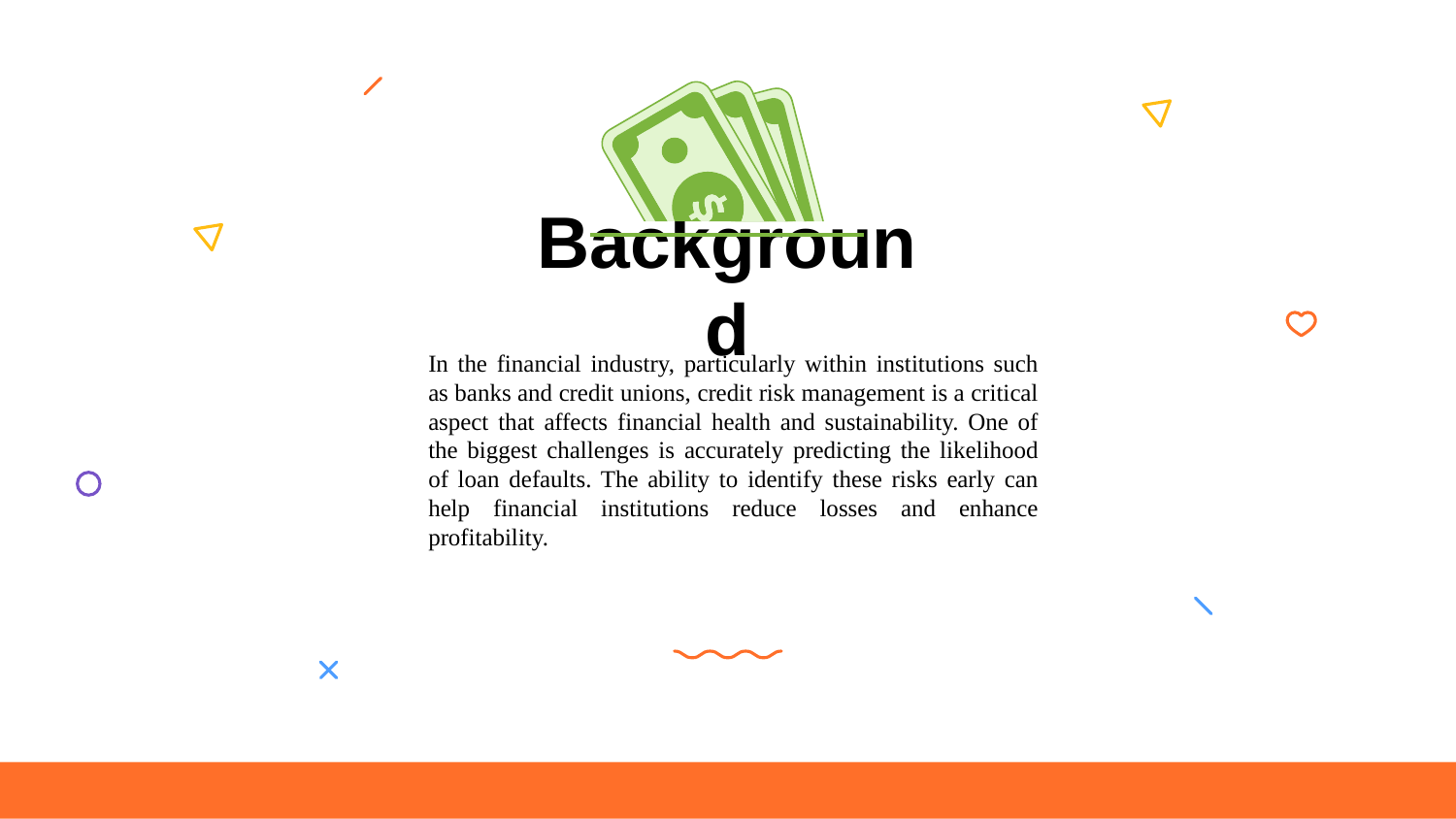

# Background
In the financial industry, particularly within institutions such as banks and credit unions, credit risk management is a critical aspect that affects financial health and sustainability. One of the biggest challenges is accurately predicting the likelihood of loan defaults. The ability to identify these risks early can help financial institutions reduce losses and enhance profitability.